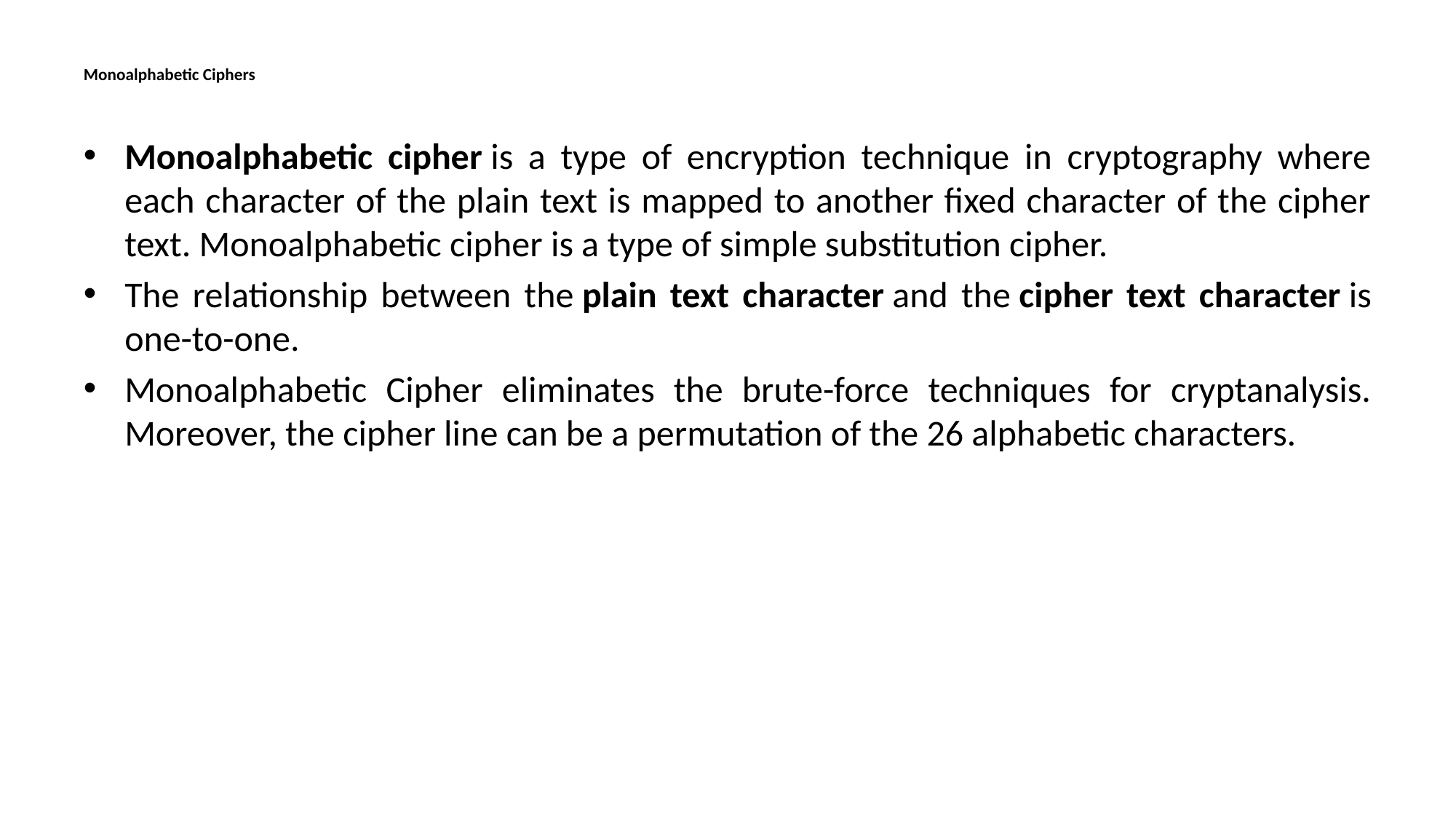

# Monoalphabetic Ciphers
Monoalphabetic cipher is a type of encryption technique in cryptography where each character of the plain text is mapped to another fixed character of the cipher text. Monoalphabetic cipher is a type of simple substitution cipher.
The relationship between the plain text character and the cipher text character is one-to-one.
Monoalphabetic Cipher eliminates the brute-force techniques for cryptanalysis. Moreover, the cipher line can be a permutation of the 26 alphabetic characters.